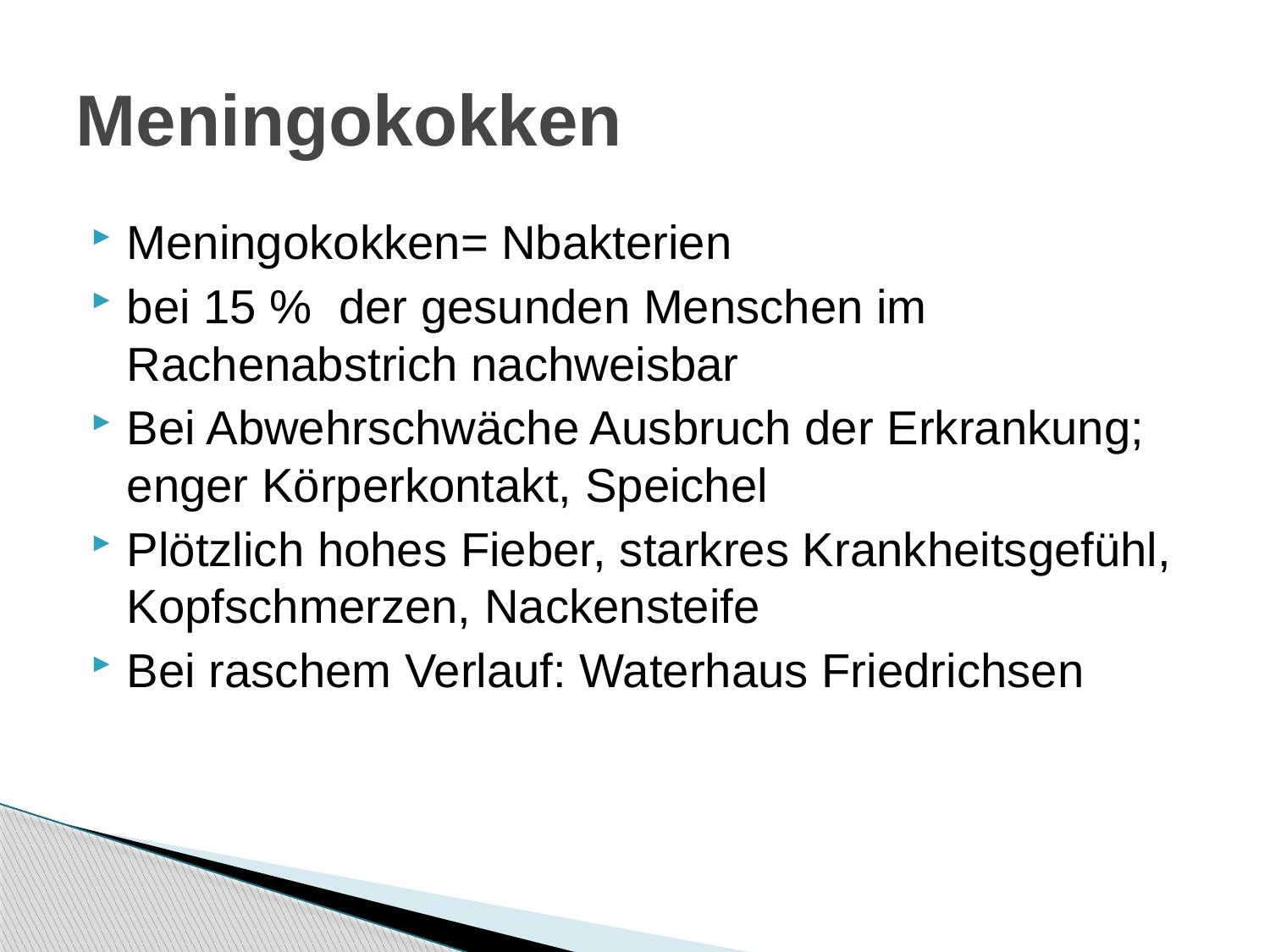

# Meningokokken
Meningokokken= Nbakterien
bei 15 %  der gesunden Menschen im Rachenabstrich nachweisbar
Bei Abwehrschwäche Ausbruch der Erkrankung; enger Körperkontakt, Speichel
Plötzlich hohes Fieber, starkres Krankheitsgefühl, Kopfschmerzen, Nackensteife
Bei raschem Verlauf: Waterhaus Friedrichsen